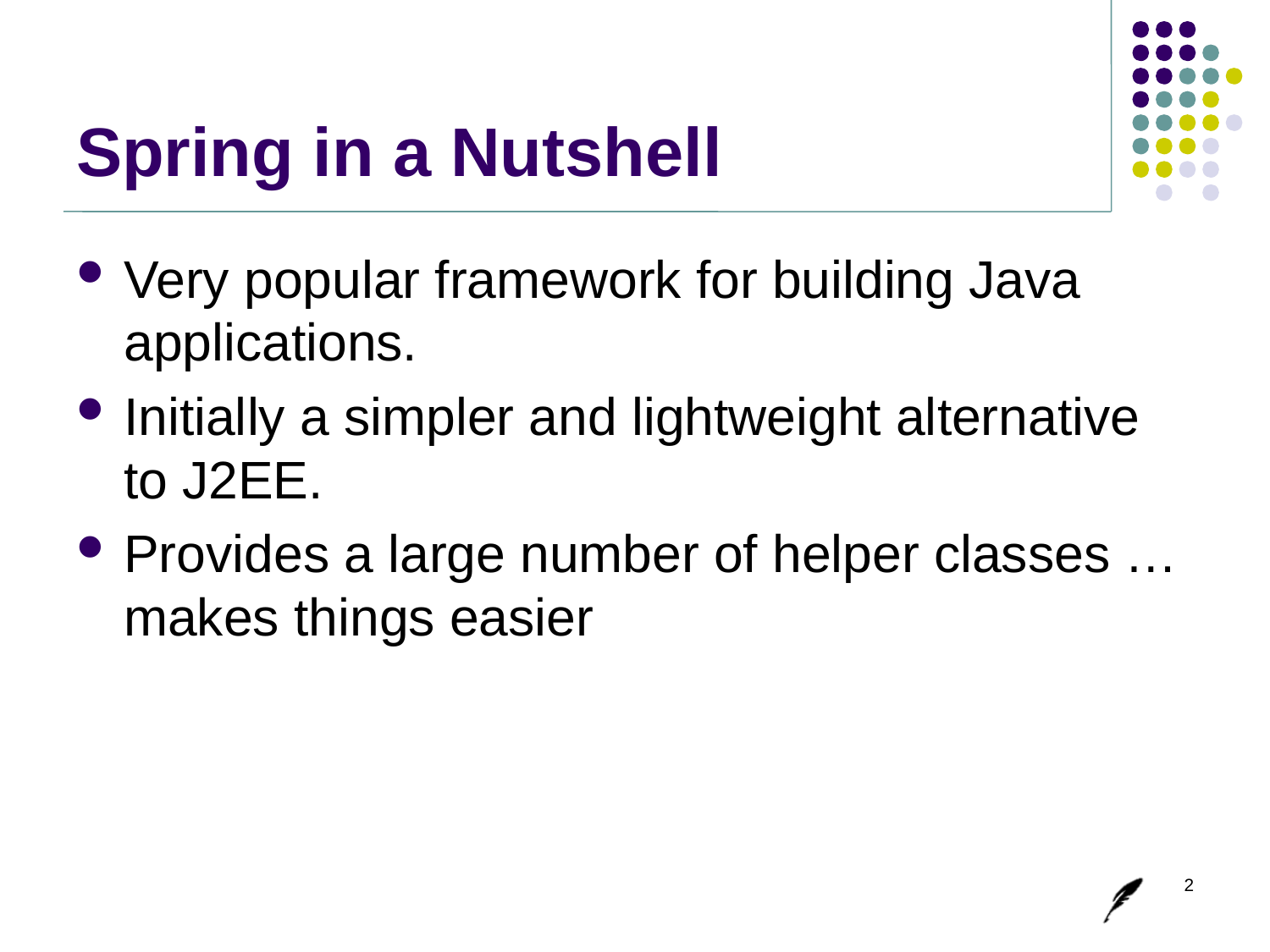

# Spring in a Nutshell
Very popular framework for building Java applications.
Initially a simpler and lightweight alternative to J2EE.
Provides a large number of helper classes … makes things easier

2